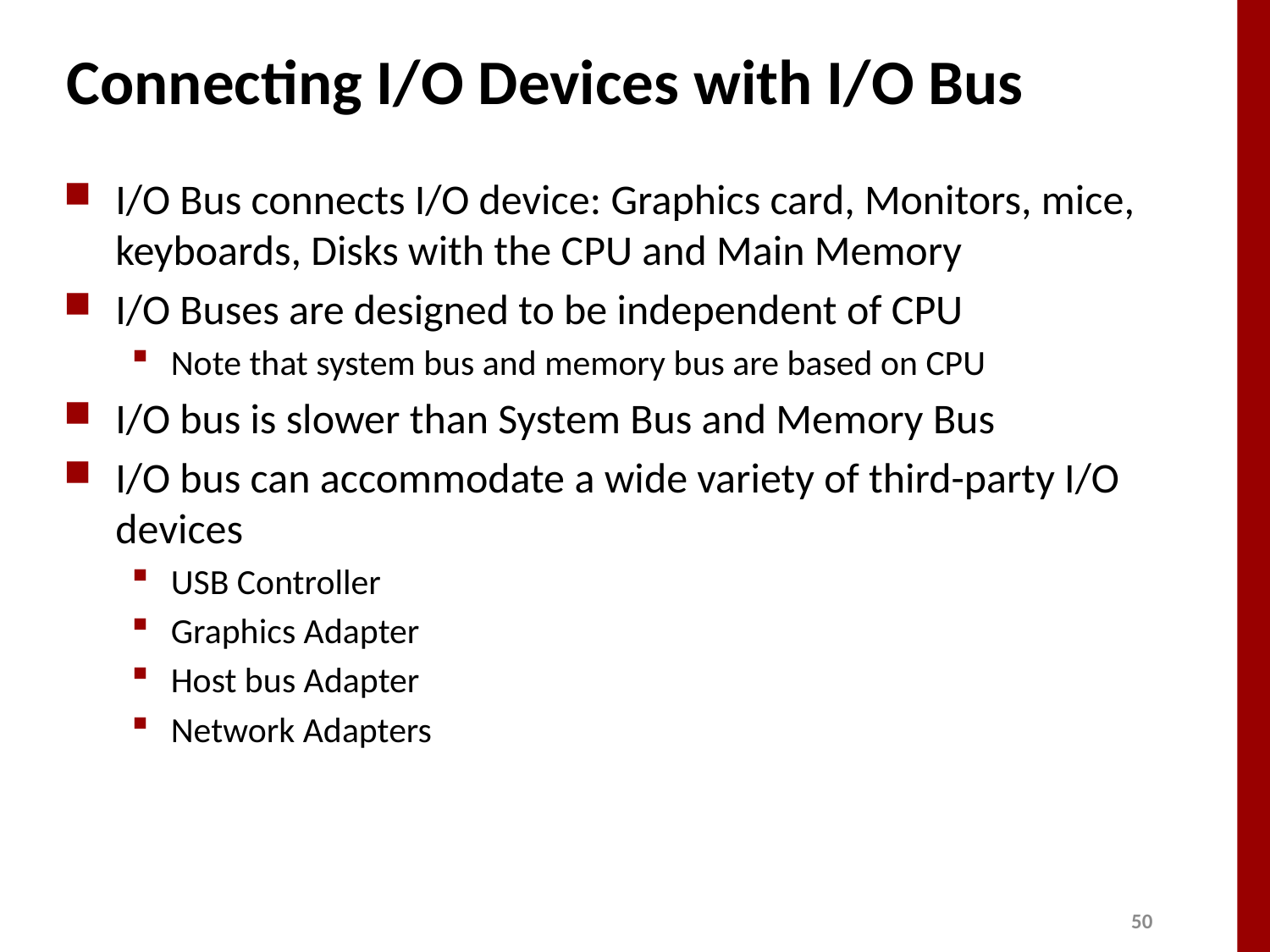

# Connecting I/O Devices with I/O Bus
I/O Bus connects I/O device: Graphics card, Monitors, mice, keyboards, Disks with the CPU and Main Memory
I/O Buses are designed to be independent of CPU
Note that system bus and memory bus are based on CPU
I/O bus is slower than System Bus and Memory Bus
I/O bus can accommodate a wide variety of third-party I/O devices
USB Controller
Graphics Adapter
Host bus Adapter
Network Adapters